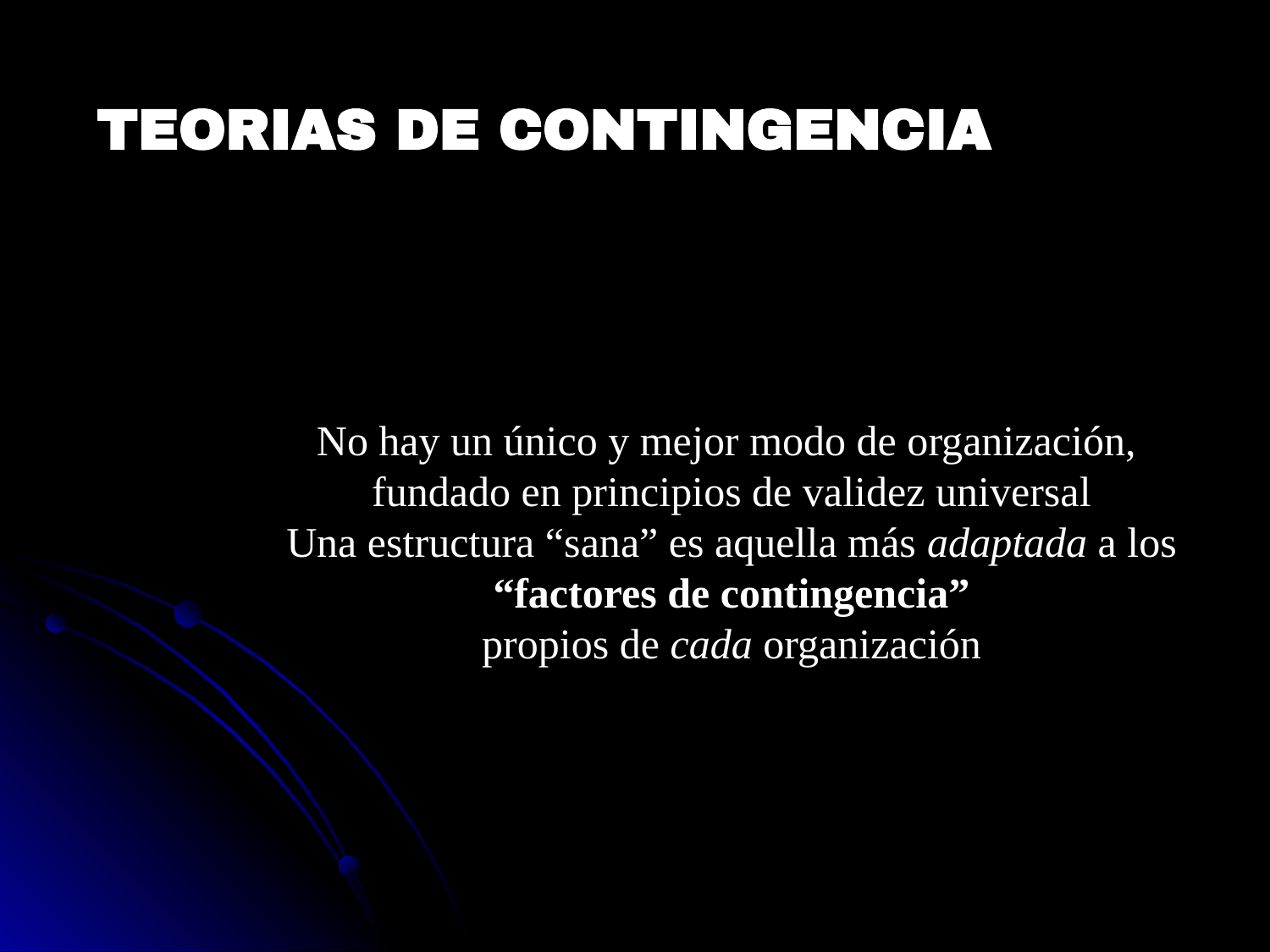

TEORIAS DE CONTINGENCIA

No hay un único y mejor modo de organización,
fundado en principios de validez universal
Una estructura “sana” es aquella más adaptada a los
“factores de contingencia”
propios de cada organización